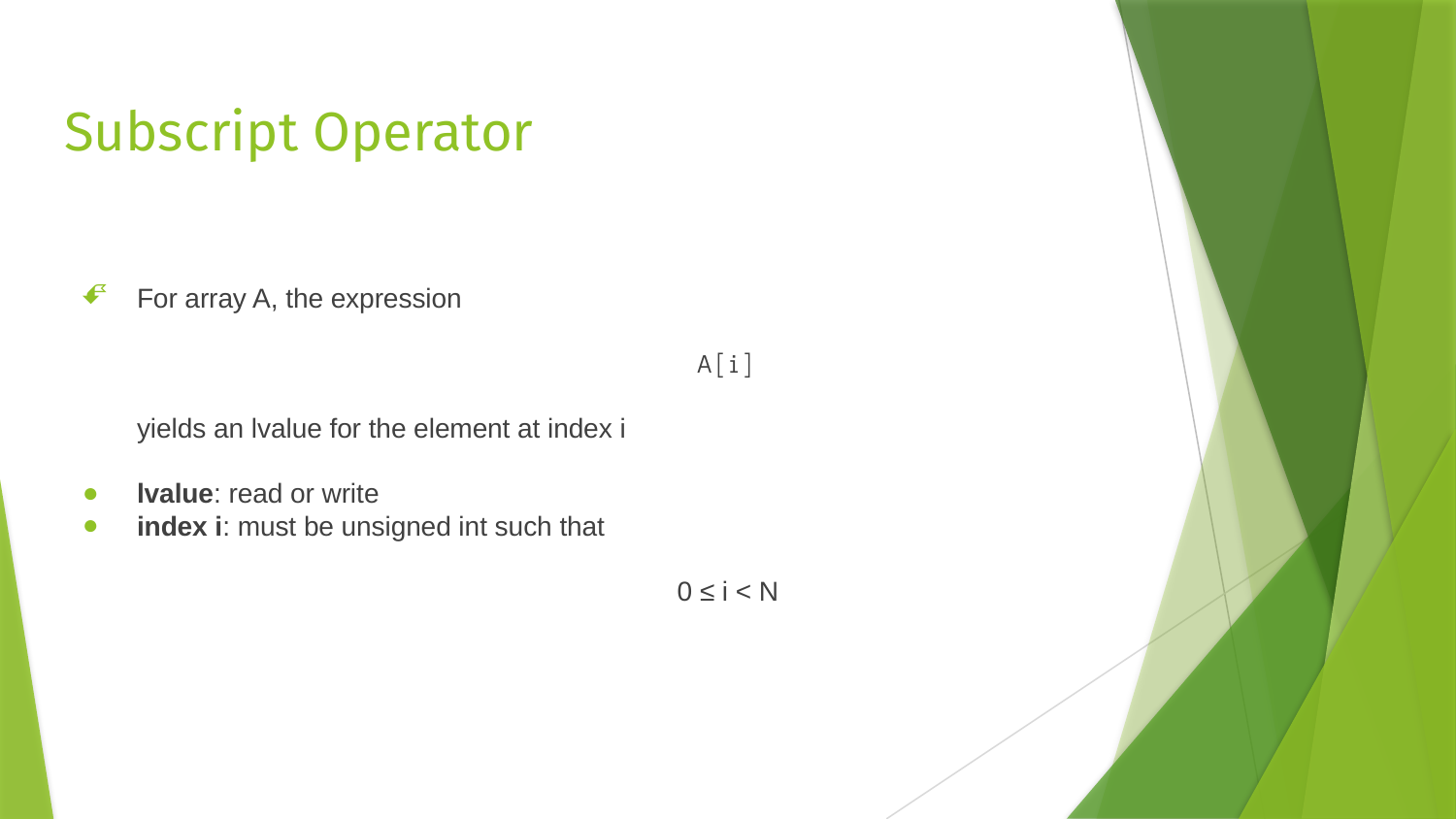

# Subscript Operator

For array A, the expression
A[i]
yields an lvalue for the element at index i
lvalue: read or write
index i: must be unsigned int such that
0 ≤ i < N